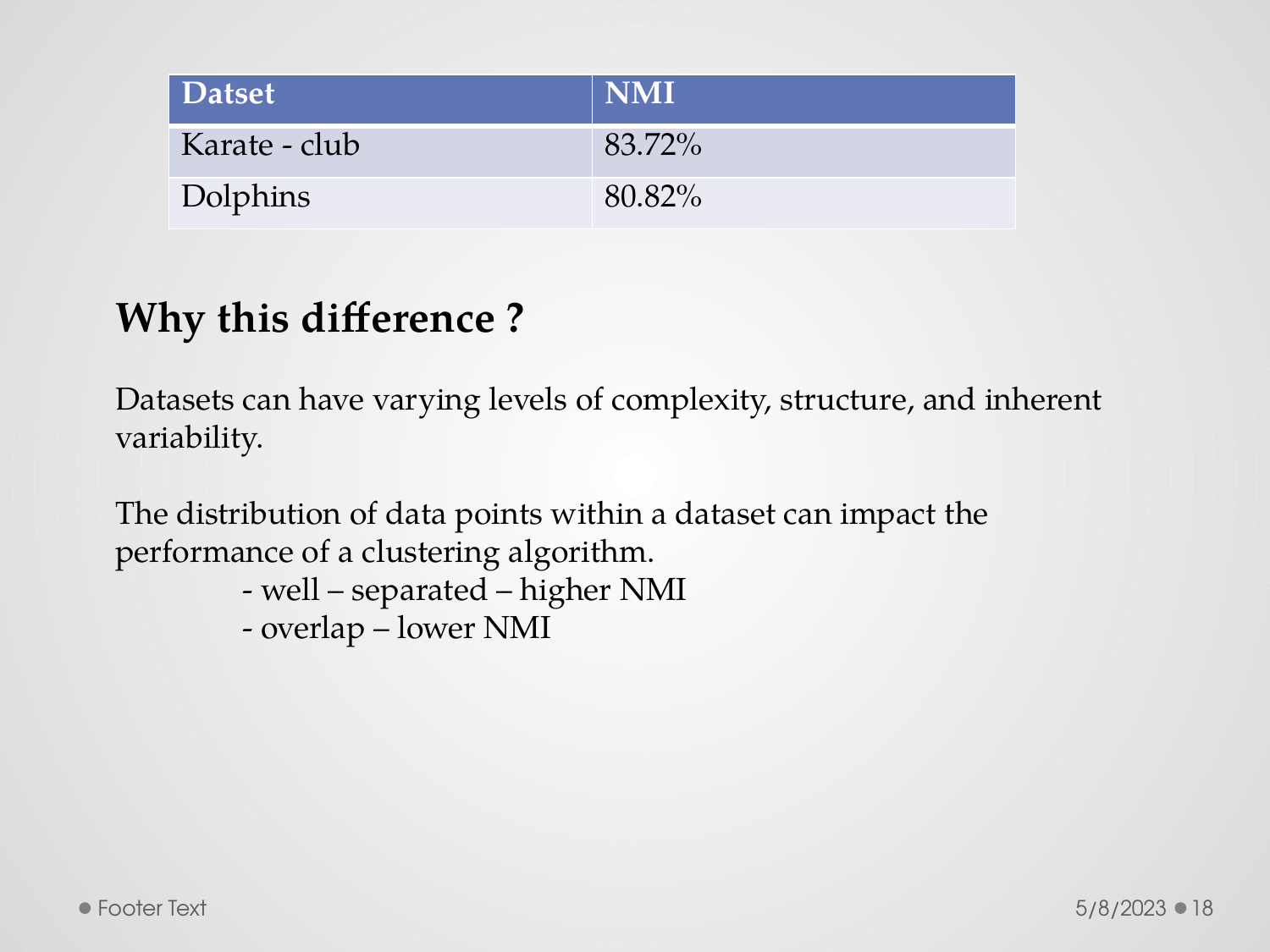

| Datset | NMI |
| --- | --- |
| Karate - club | 83.72% |
| Dolphins | 80.82% |
Why this difference ?

Datasets can have varying levels of complexity, structure, and inherent variability.

The distribution of data points within a dataset can impact the performance of a clustering algorithm.
	- well – separated – higher NMI
	- overlap – lower NMI

Footer Text
5/8/2023
18